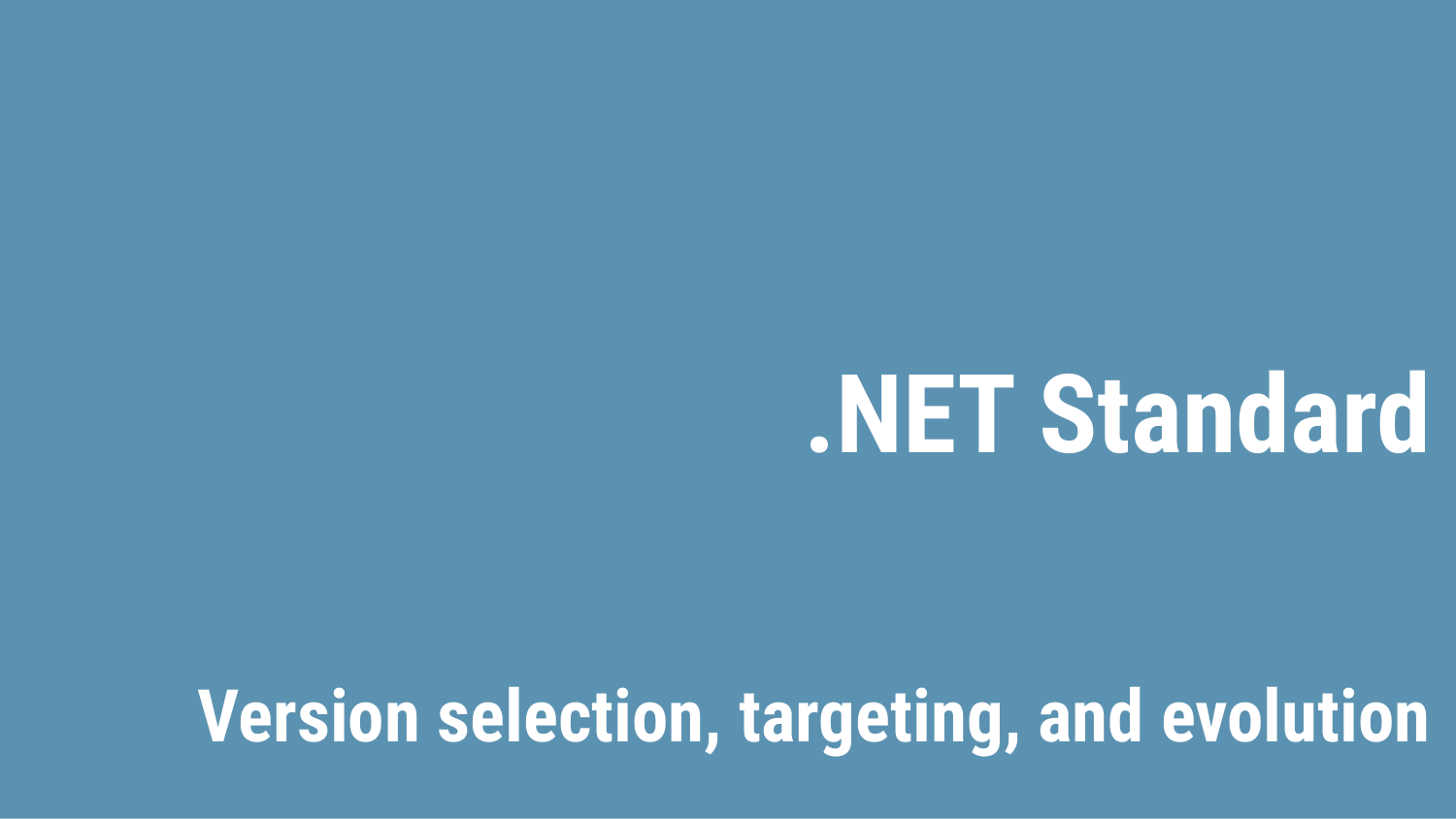

.NET Standard
Version selection, targeting, and evolution